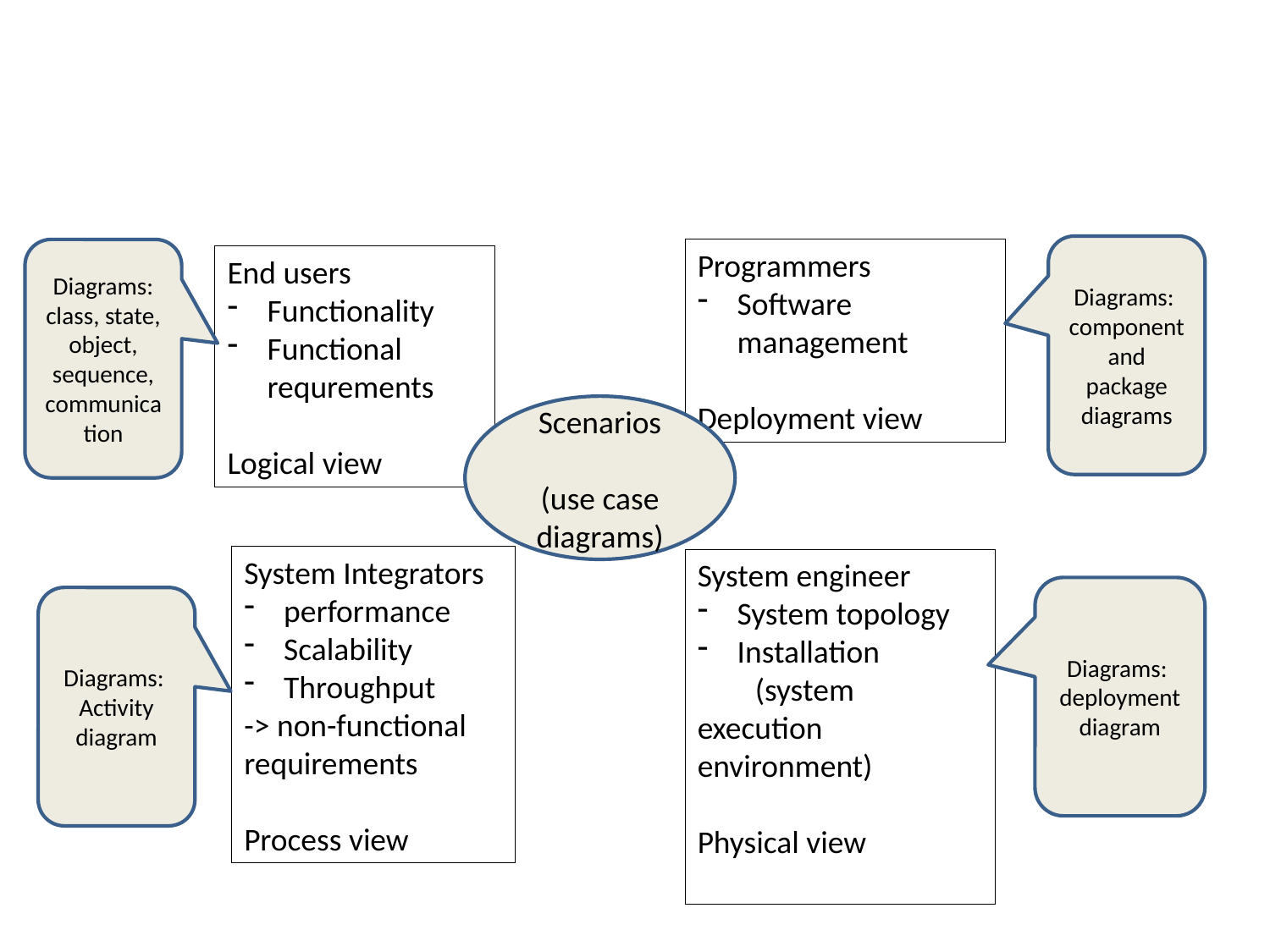

#
Diagrams:  component and package diagrams
Programmers
Software management

Deployment view
Diagrams: class, state, object, sequence, communication
End users
Functionality
Functional requrements

Logical view
Scenarios

(use case diagrams)
System Integrators
performance
Scalability
Throughput
-> non-functional requirements

Process view
System engineer
System topology
Installation
        (system execution environment)

Physical view

Diagrams:  deployment diagram
Diagrams:
Activity diagram